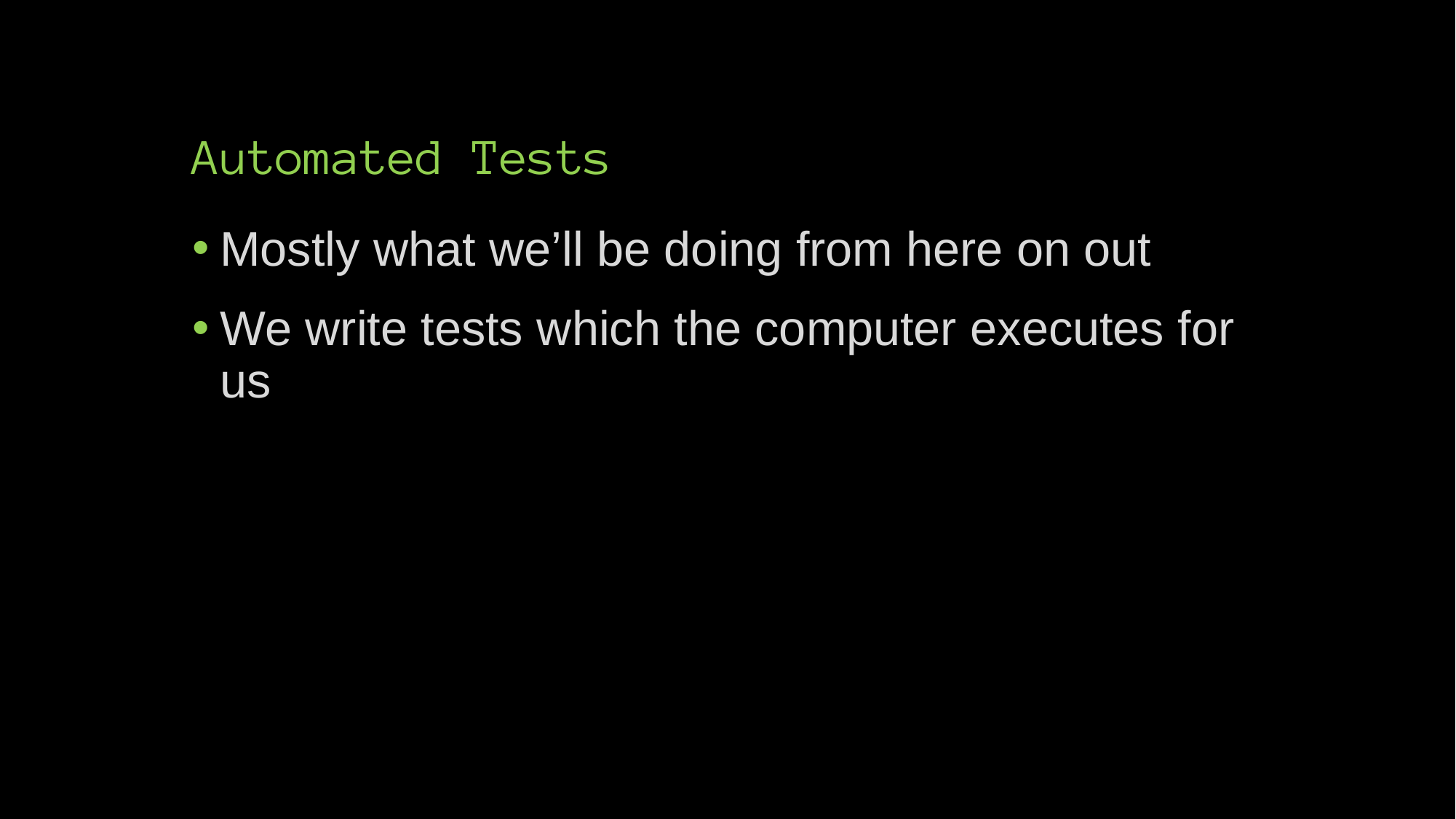

# Automated Tests
Mostly what we’ll be doing from here on out
We write tests which the computer executes for us